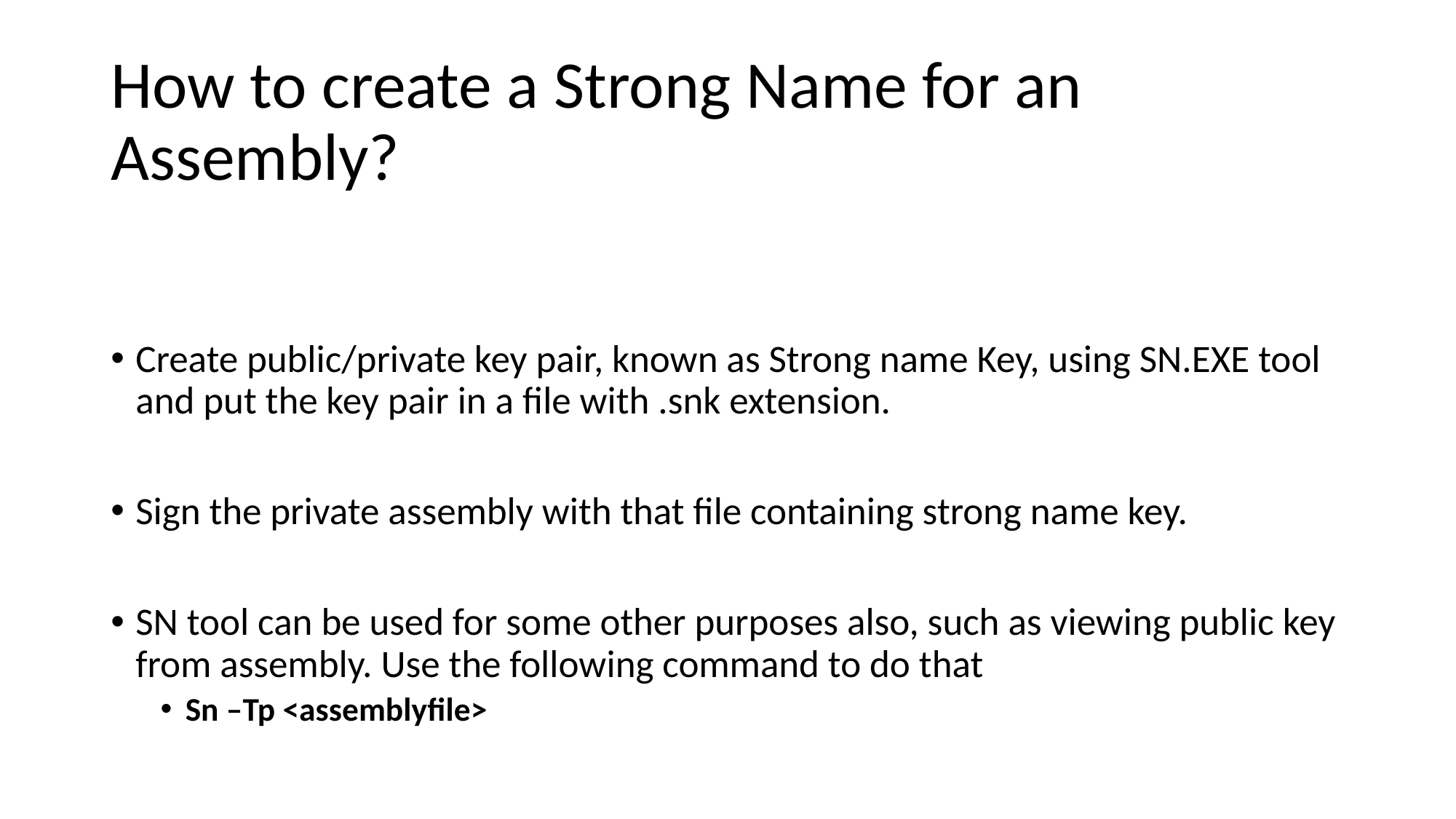

# How to create a Strong Name for an Assembly?

Create public/private key pair, known as Strong name Key, using SN.EXE tool and put the key pair in a file with .snk extension.

Sign the private assembly with that file containing strong name key.

SN tool can be used for some other purposes also, such as viewing public key from assembly. Use the following command to do that
Sn –Tp <assemblyfile>